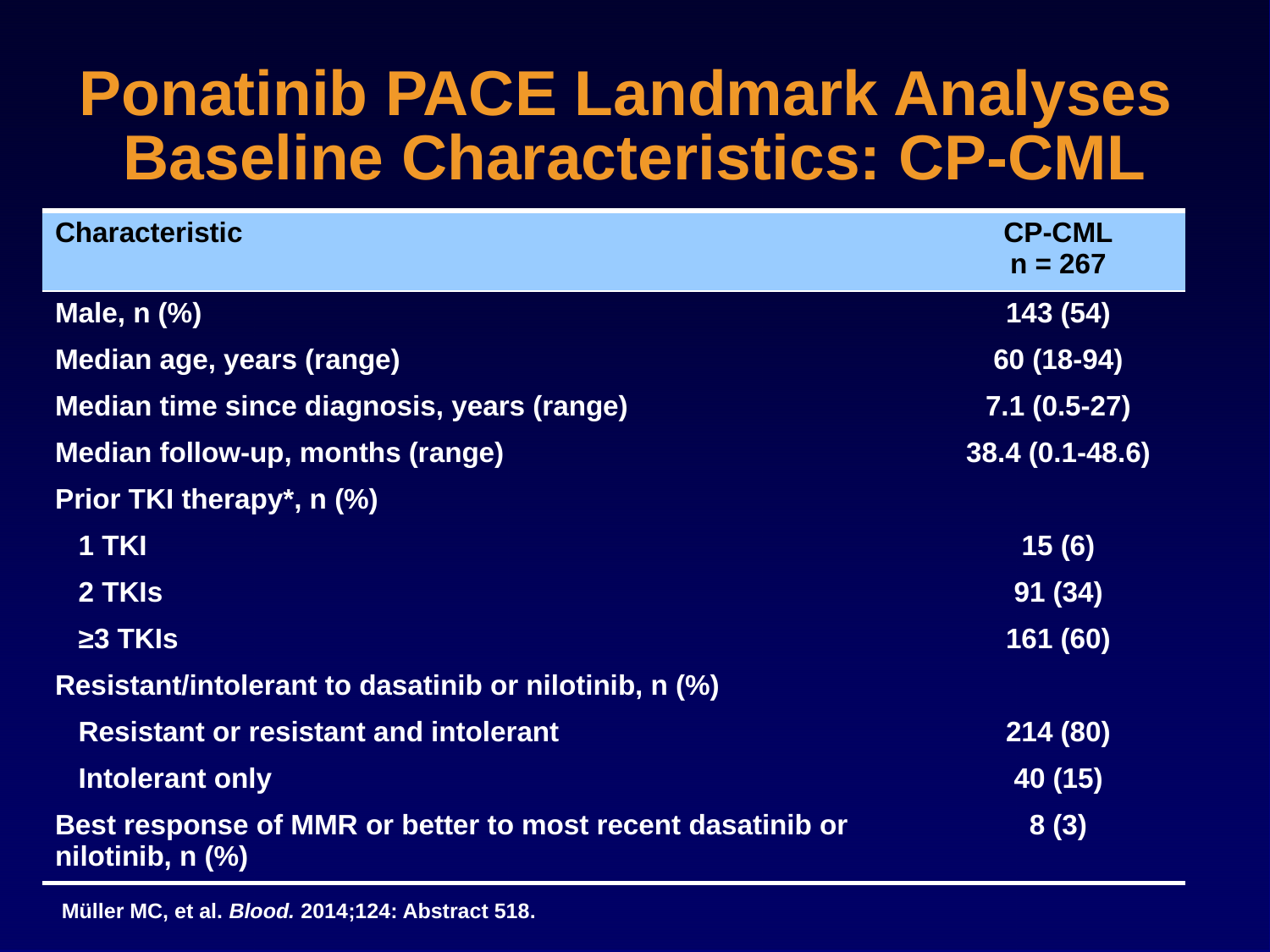

Ponatinib PACE Landmark Analyses
Baseline Characteristics: CP-CML
| Characteristic | CP-CML n = 267 |
| --- | --- |
| Male, n (%) | 143 (54) |
| Median age, years (range) | 60 (18-94) |
| Median time since diagnosis, years (range) | 7.1 (0.5-27) |
| Median follow-up, months (range) | 38.4 (0.1-48.6) |
| Prior TKI therapy\*, n (%) |  |
| 1 TKI | 15 (6) |
| 2 TKIs | 91 (34) |
| ≥3 TKIs | 161 (60) |
| Resistant/intolerant to dasatinib or nilotinib, n (%) |  |
| Resistant or resistant and intolerant | 214 (80) |
| Intolerant only | 40 (15) |
| Best response of MMR or better to most recent dasatinib or nilotinib, n (%) | 8 (3) |
Müller MC, et al. Blood. 2014;124: Abstract 518.